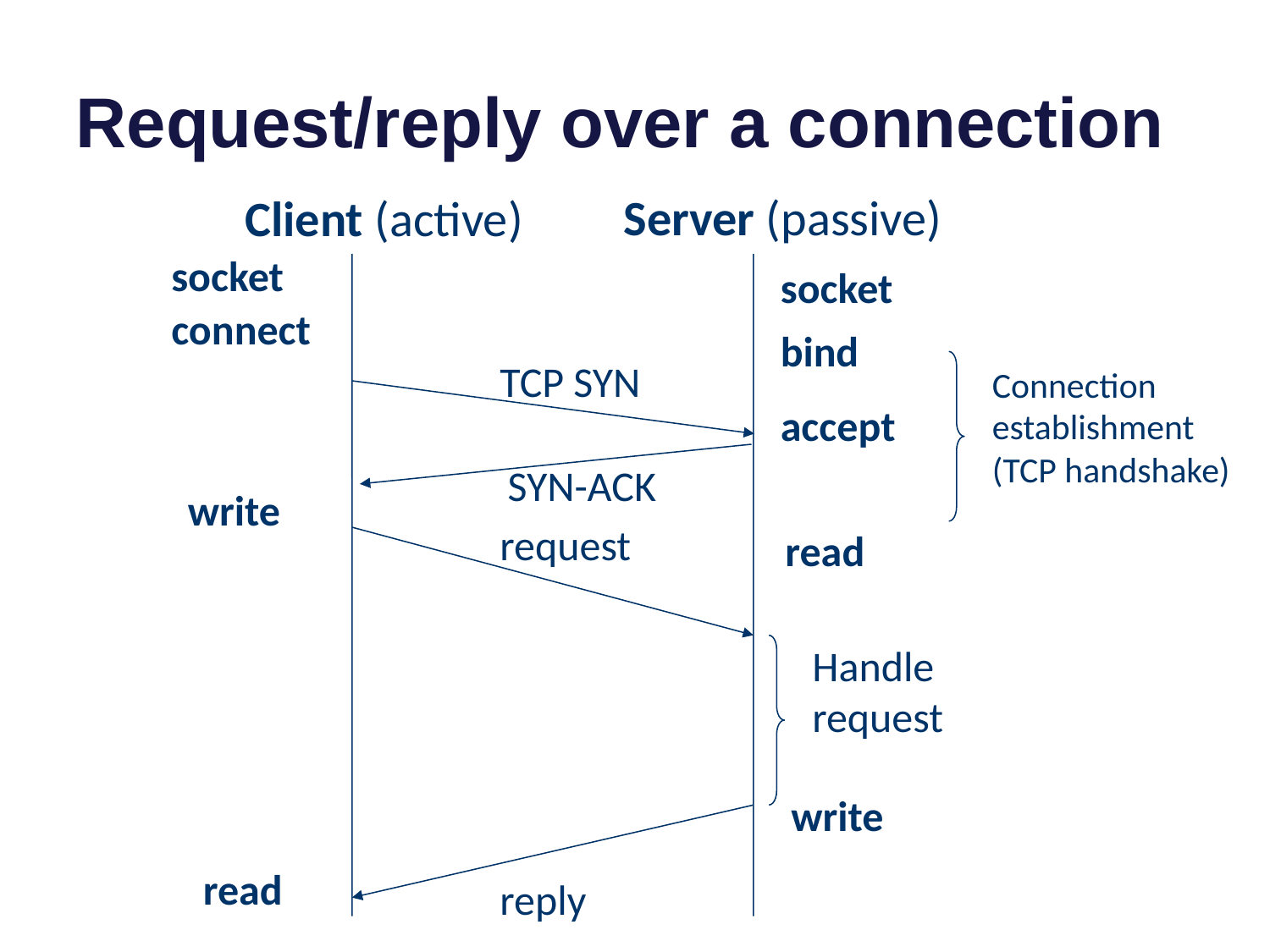

# Request/reply over a connection
Server (passive)
Client (active)
socket

socket
connect
bind
TCP SYN

Connection establishment (TCP handshake)

accept

SYN-ACK
write
request
read

Handle request

write

read
reply